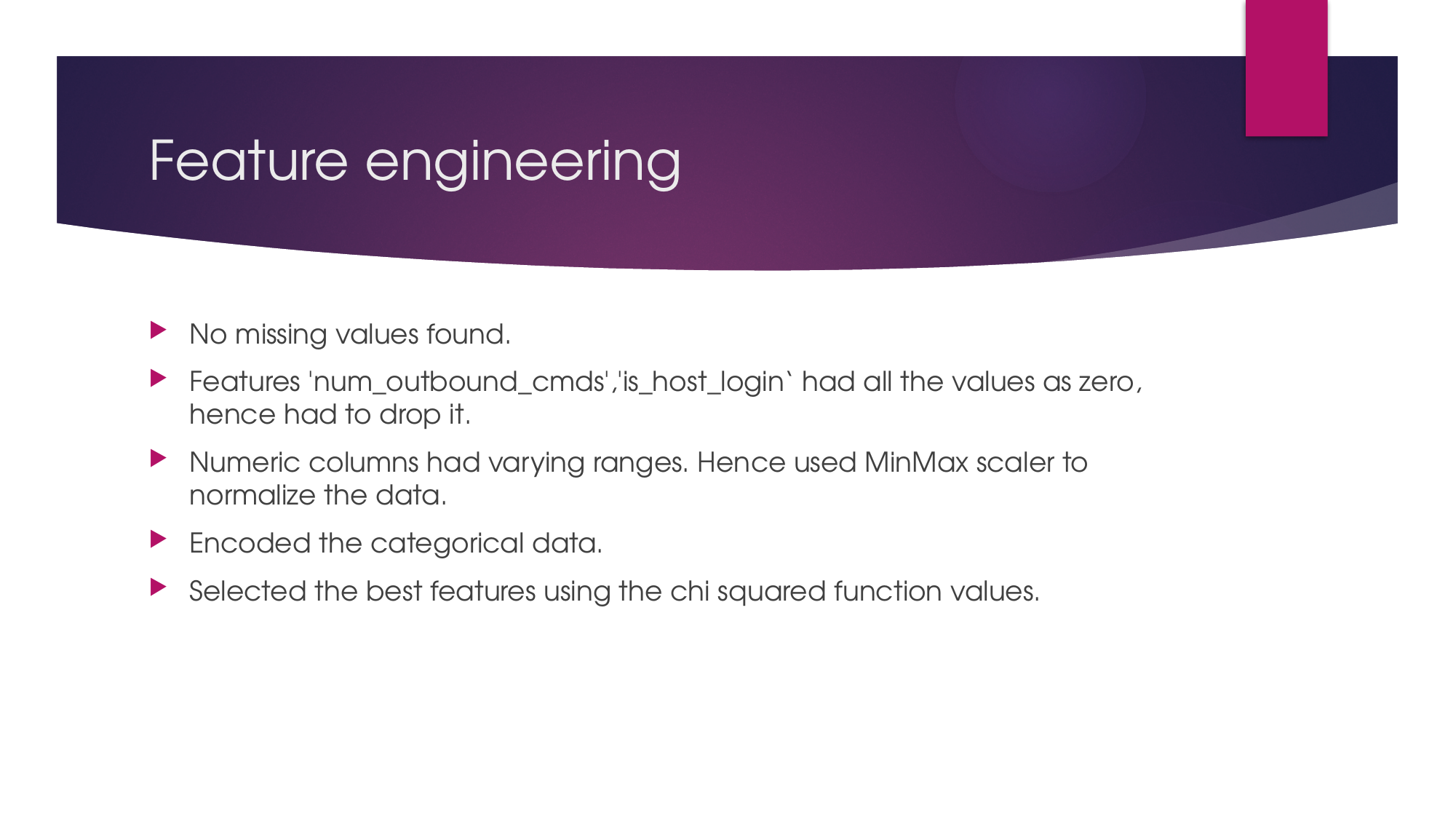

# Feature engineering
No missing values found.
Features 'num_outbound_cmds','is_host_login‘ had all the values as zero, hence had to drop it.
Numeric columns had varying ranges. Hence used MinMax scaler to normalize the data.
Encoded the categorical data.
Selected the best features using the chi squared function values.